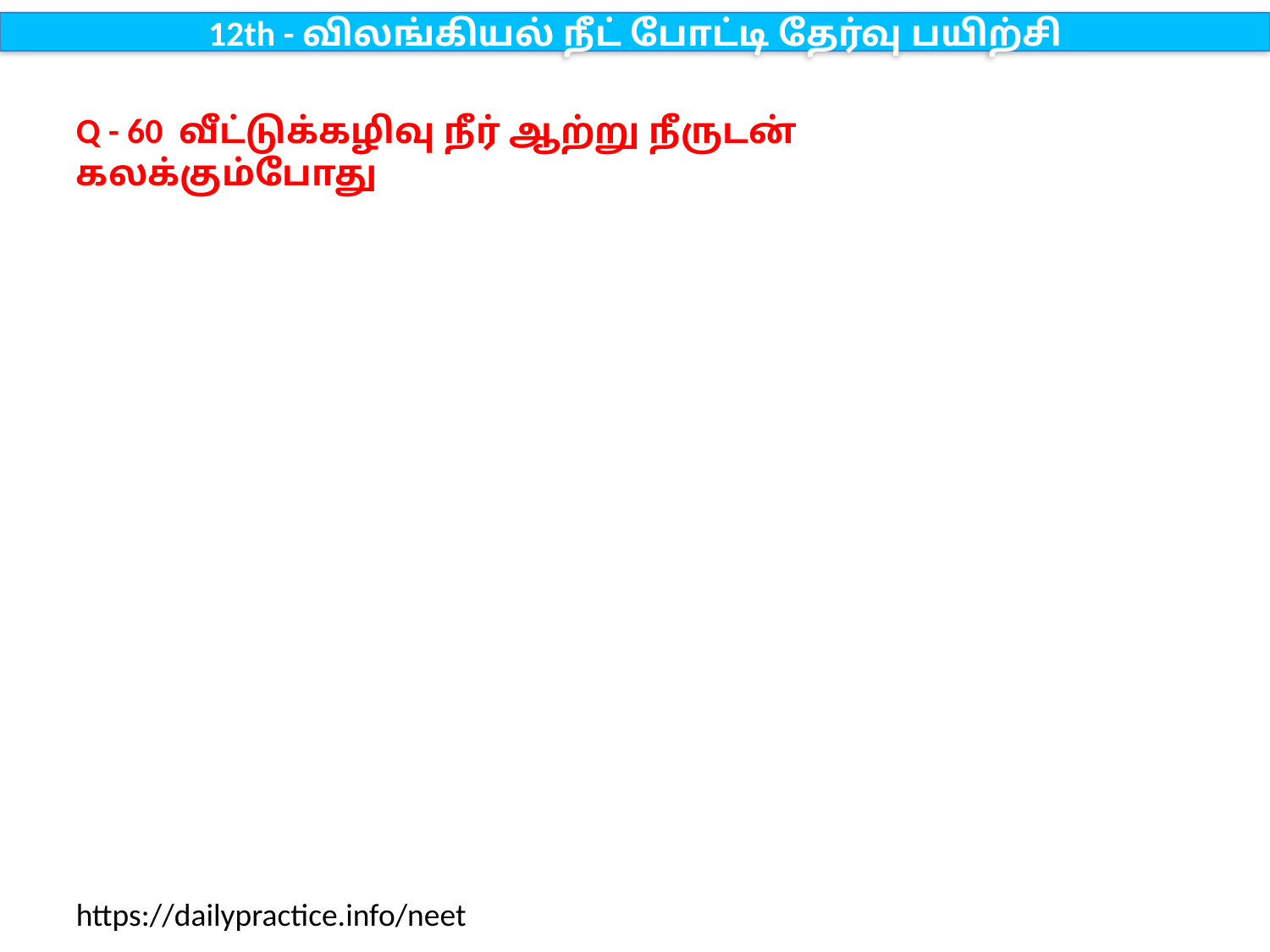

12th - விலங்கியல் நீட் போட்டி தேர்வு பயிற்சி

Q - 60  வீட்டுக்கழிவு நீர் ஆற்று நீருடன் கலக்கும்போது

https://dailypractice.info/neet